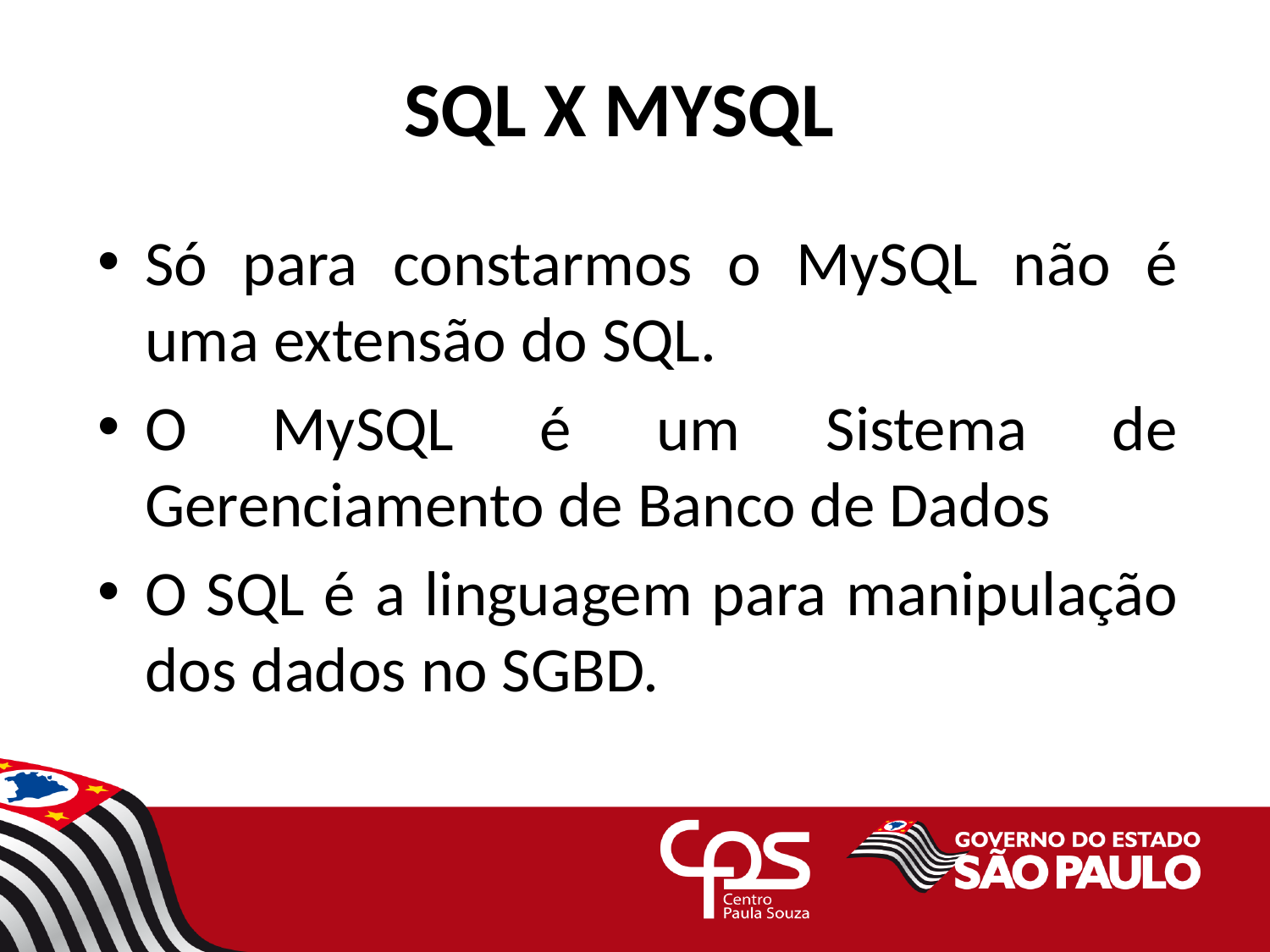

# SQL X MYSQL
Só para constarmos o MySQL não é uma extensão do SQL.
O MySQL é um Sistema de Gerenciamento de Banco de Dados
O SQL é a linguagem para manipulação dos dados no SGBD.